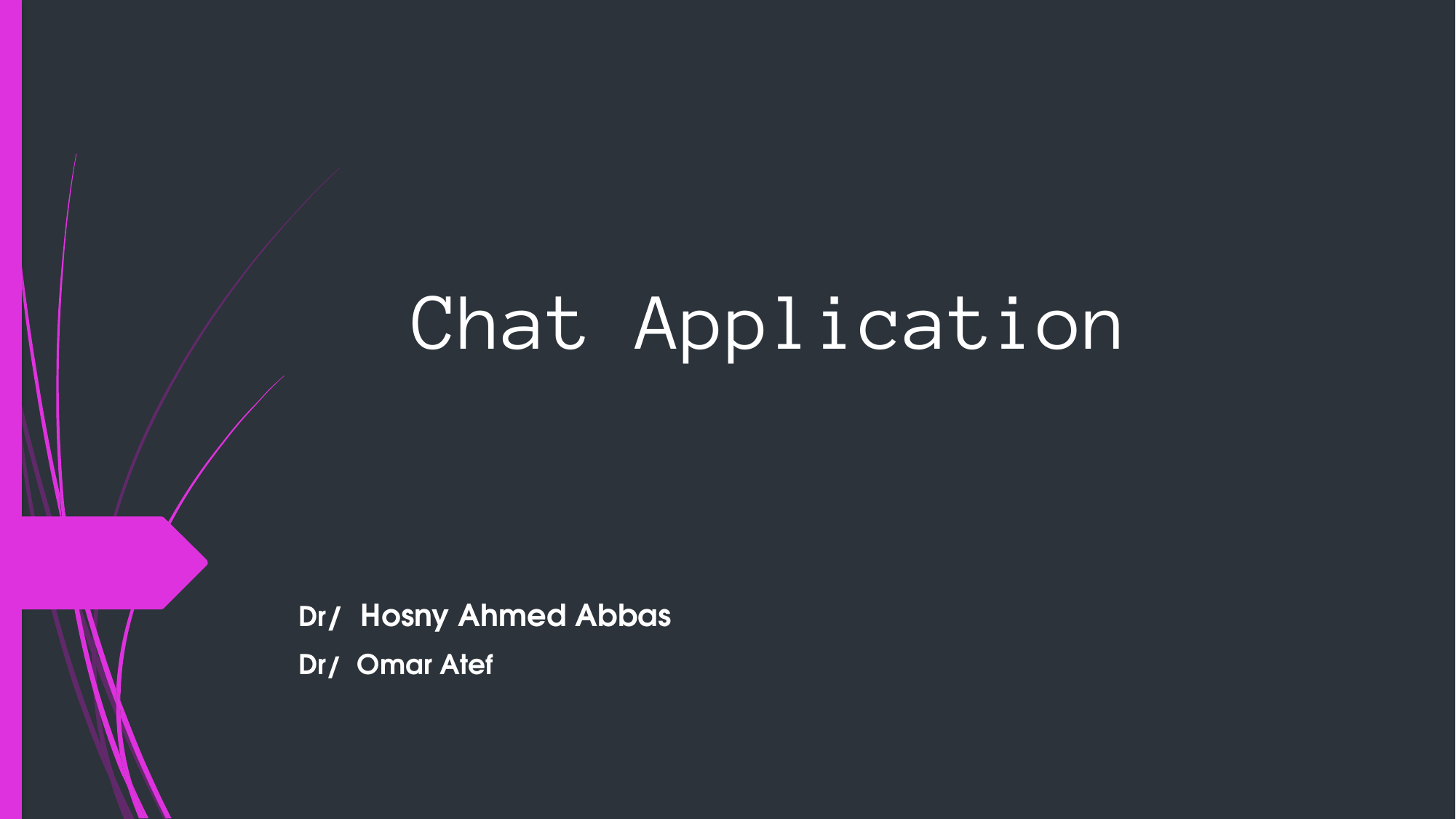

# Chat Application

Dr/  Hosny Ahmed Abbas
Dr/  Omar Atef